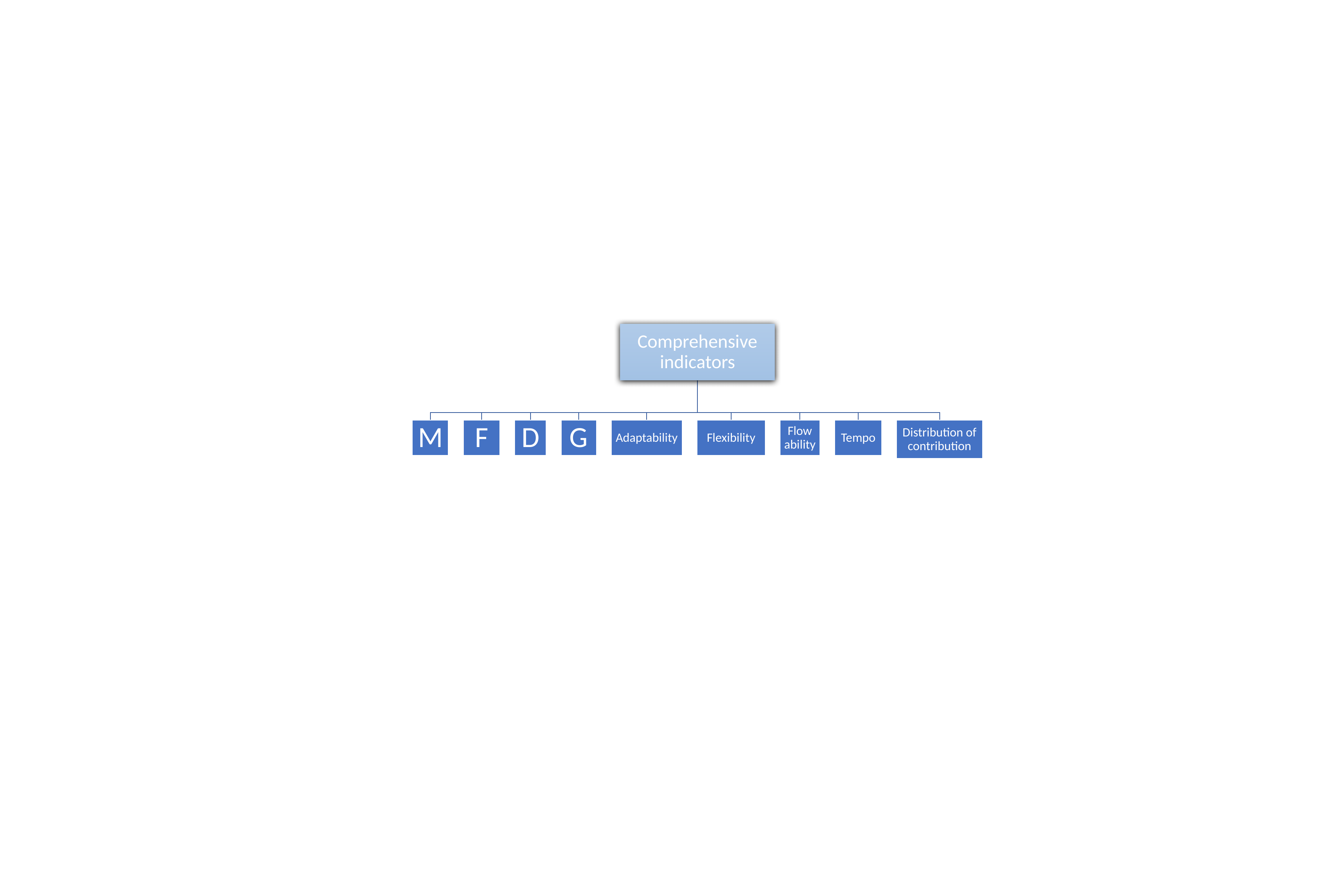

Comprehensive indicators
M
F
D
G
Adaptability
Flexibility
Flow ability
Tempo
Distribution of contribution